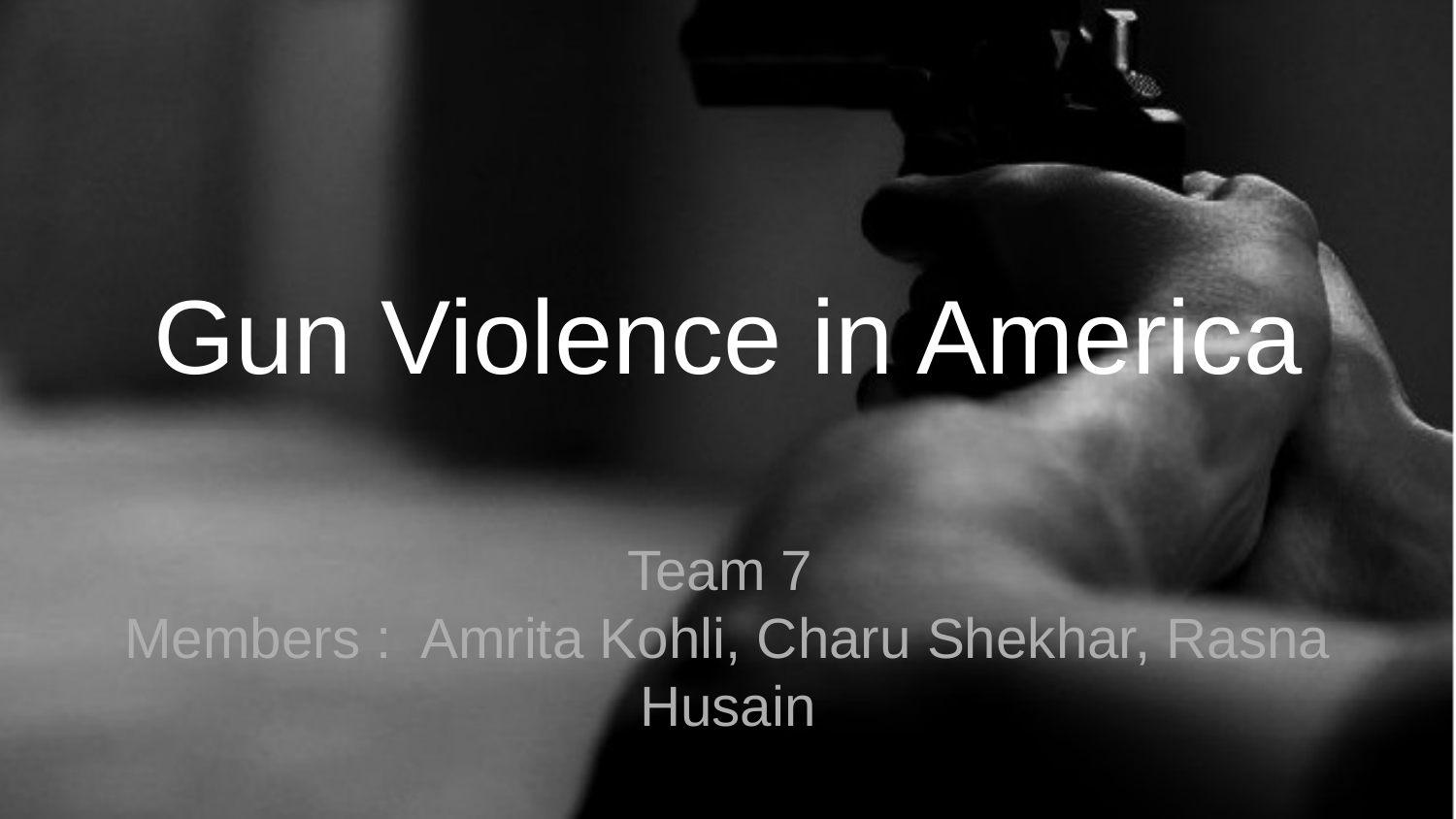

# Gun Violence in America

Team 7
Members :  Amrita Kohli, Charu Shekhar, Rasna Husain